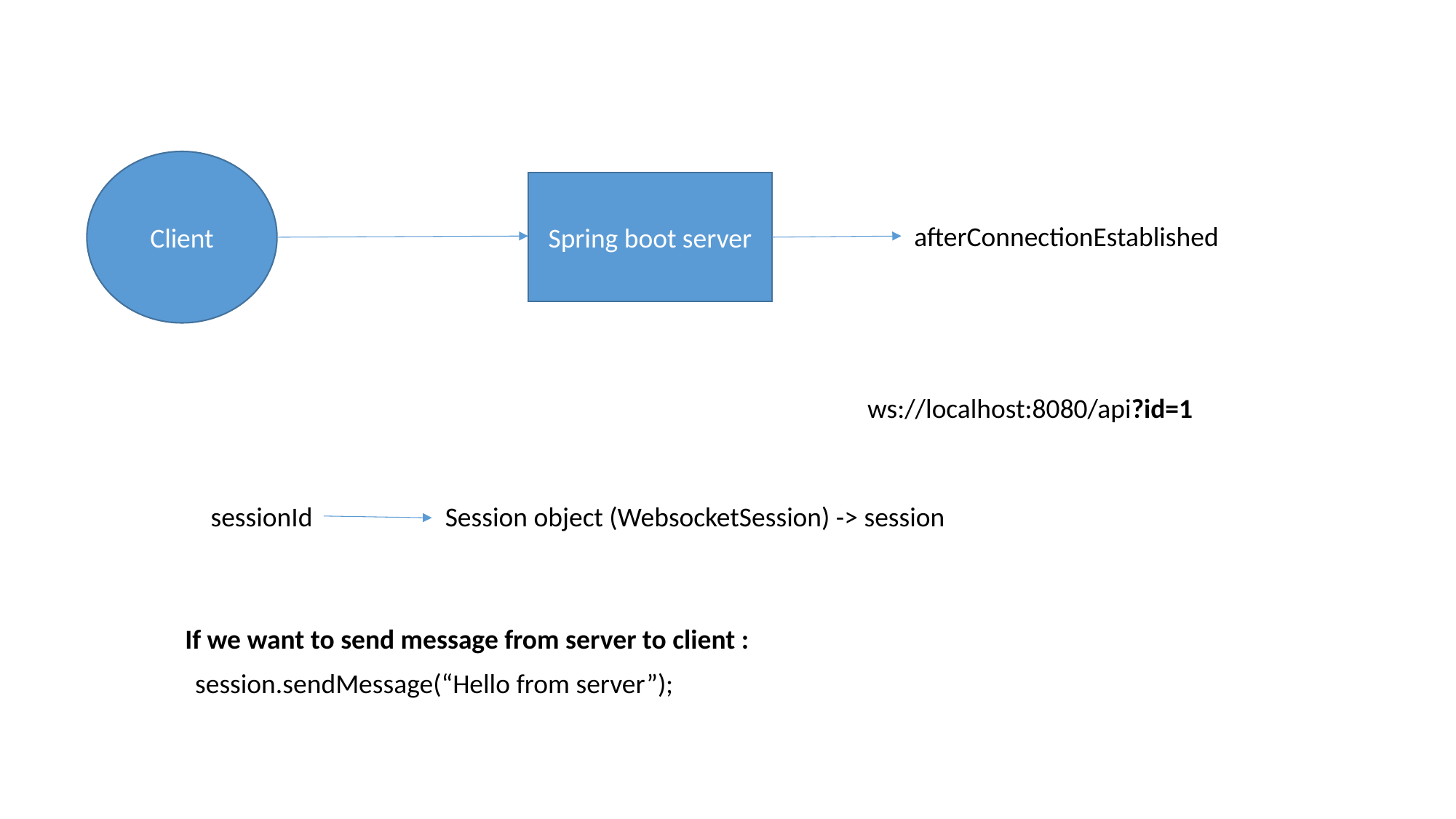

Client
Spring boot server
afterConnectionEstablished
ws://localhost:8080/api?id=1
sessionId
Session object (WebsocketSession) -> session
If we want to send message from server to client :
session.sendMessage(“Hello from server”);